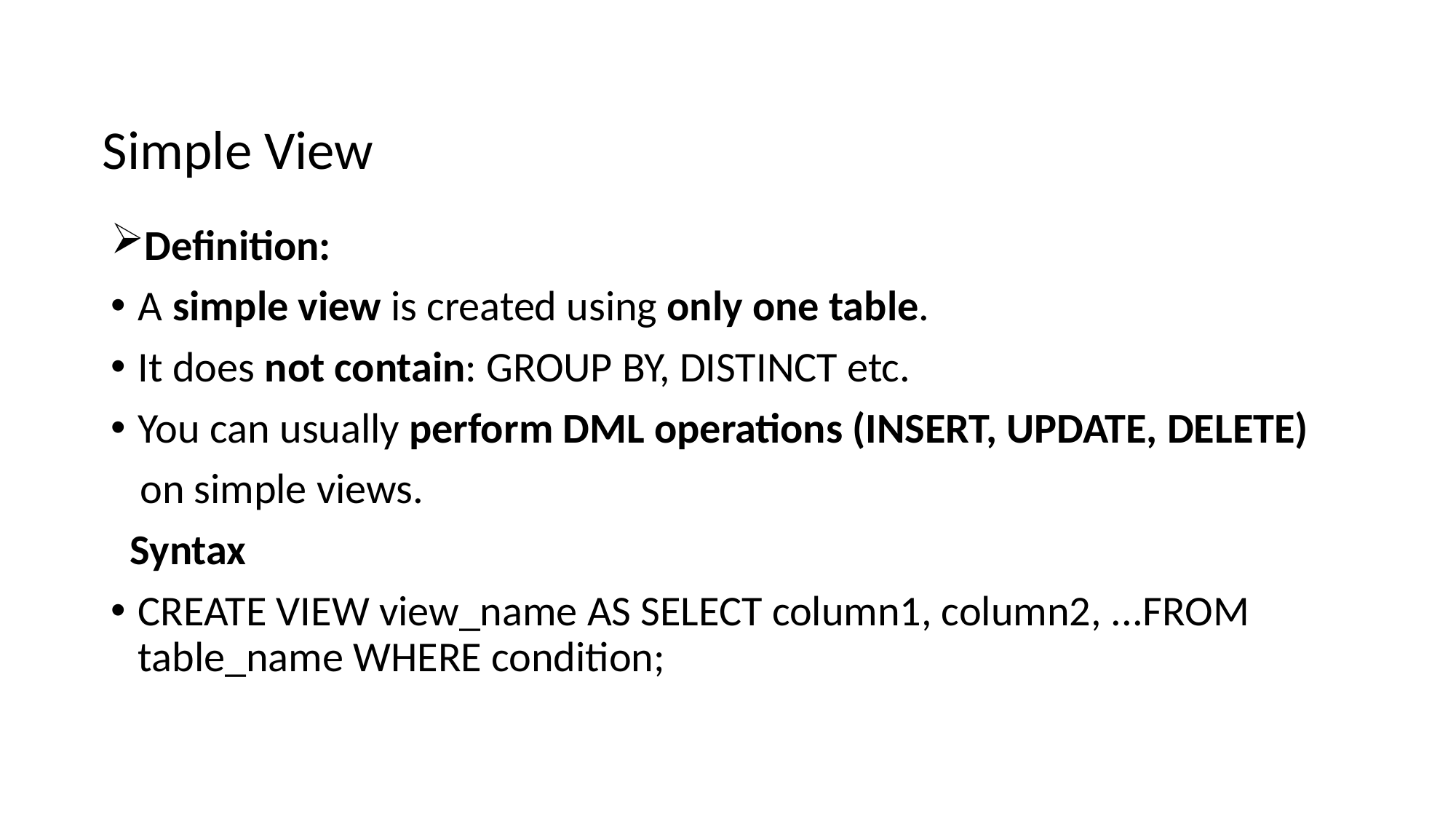

# Simple View
Definition:
A simple view is created using only one table.
It does not contain: GROUP BY, DISTINCT etc.
You can usually perform DML operations (INSERT, UPDATE, DELETE)
   on simple views.
  Syntax
CREATE VIEW view_name AS SELECT column1, column2, ...FROM table_name WHERE condition;